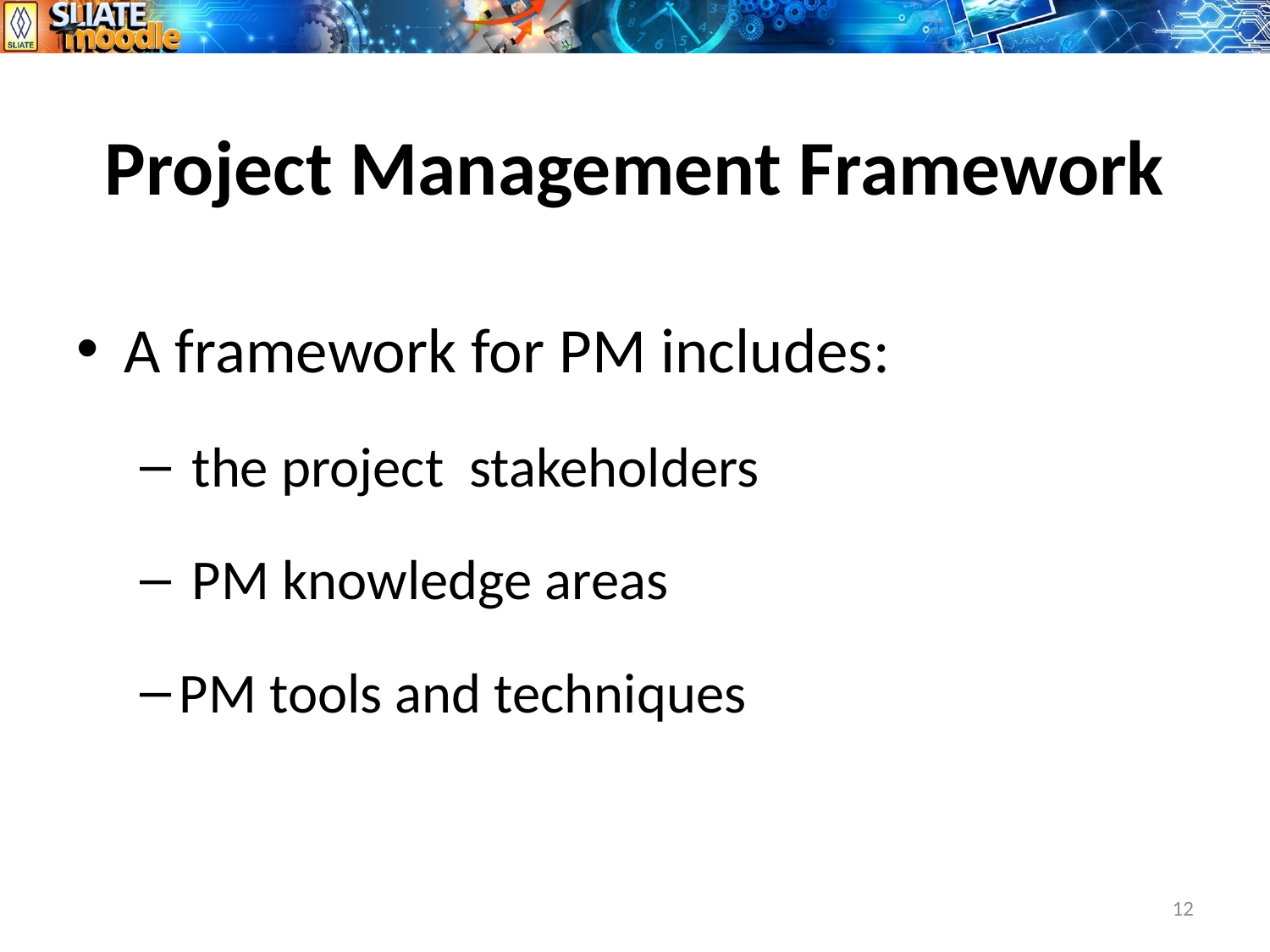

# Project Management Framework
A framework for PM includes:
 the project  stakeholders
 PM knowledge areas
PM tools and techniques
12